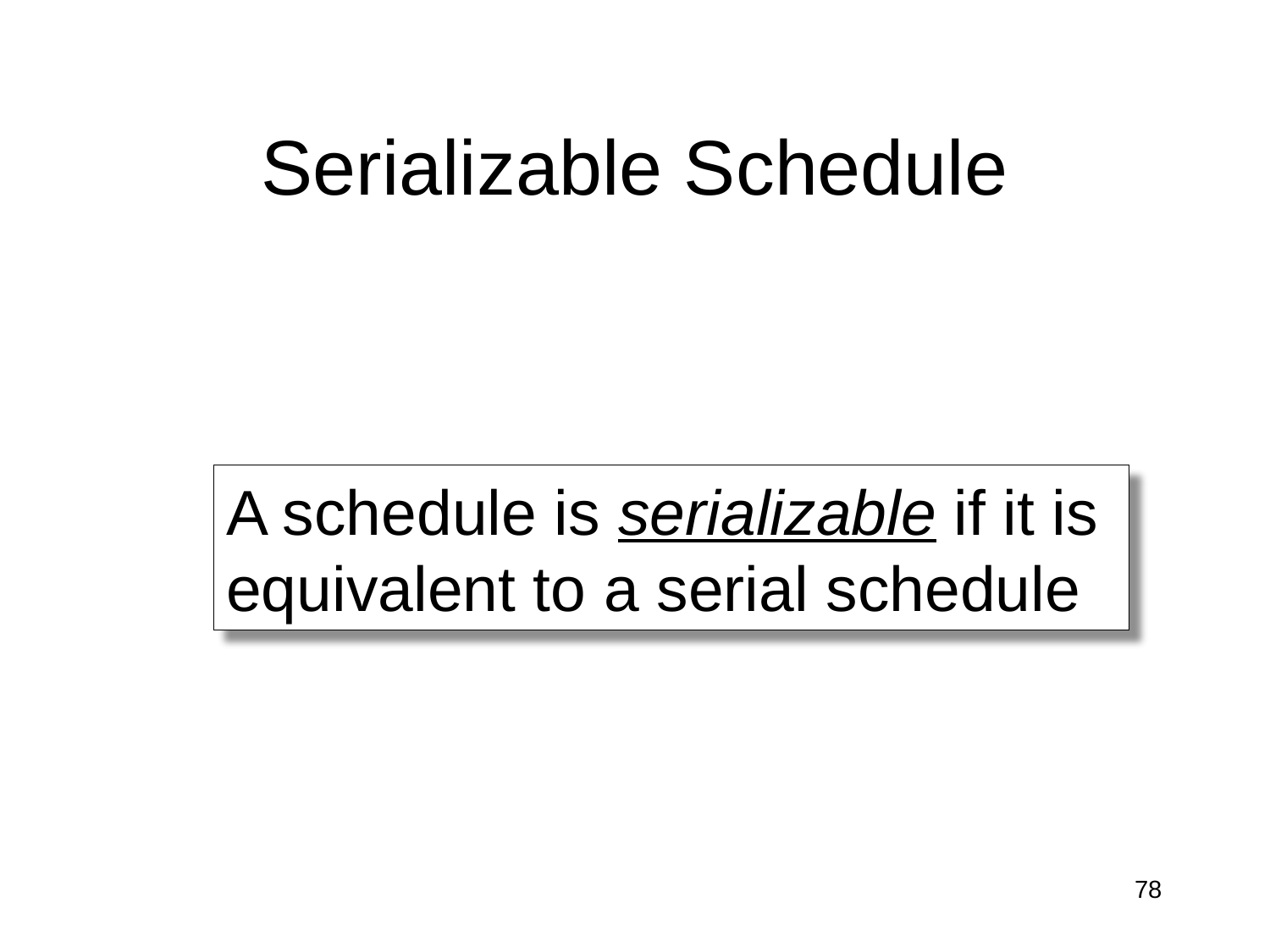

# Serializable Schedule
A schedule is serializable if it is
equivalent to a serial schedule

78